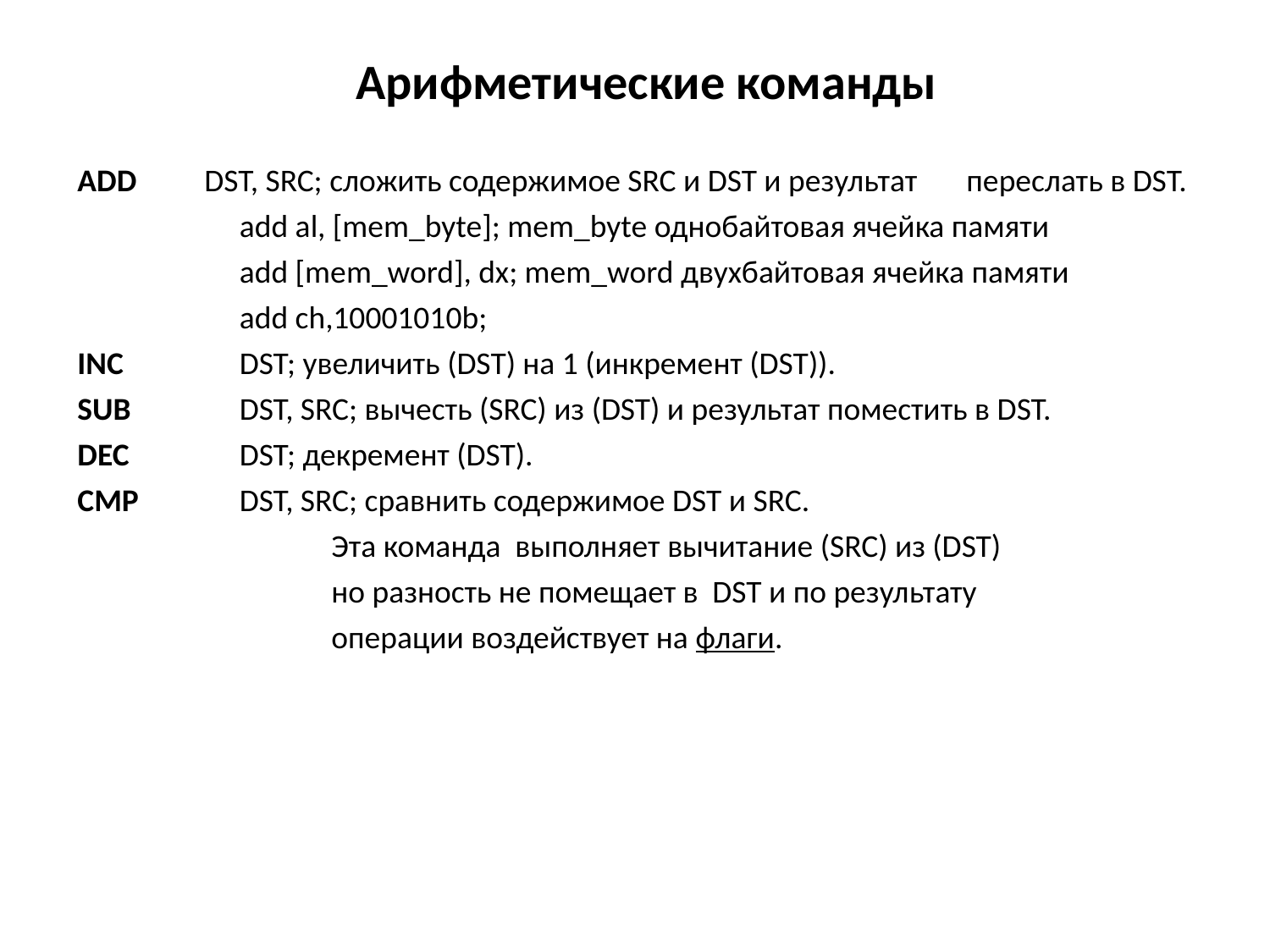

# Арифметические команды
ADD 	DST, SRC; сложить содержимое SRC и DST и результат 	переслать в DST.
	add al, [mem_byte]; mem_byte однобайтовая ячейка памяти
	add [mem_word], dx; mem_word двухбайтовая ячейка памяти
	add ch,10001010b;
INC 	DST; увеличить (DST) на 1 (инкремент (DST)).
SUB 	DST, SRC; вычесть (SRC) из (DST) и результат поместить в DST.
DEC 	DST; декремент (DST).
CMP 	DST, SRC; сравнить содержимое DST и SRC.
		Эта команда  выполняет вычитание (SRC) из (DST) 			но разность не помещает в 	DST и по результату 			операции воздействует на флаги.